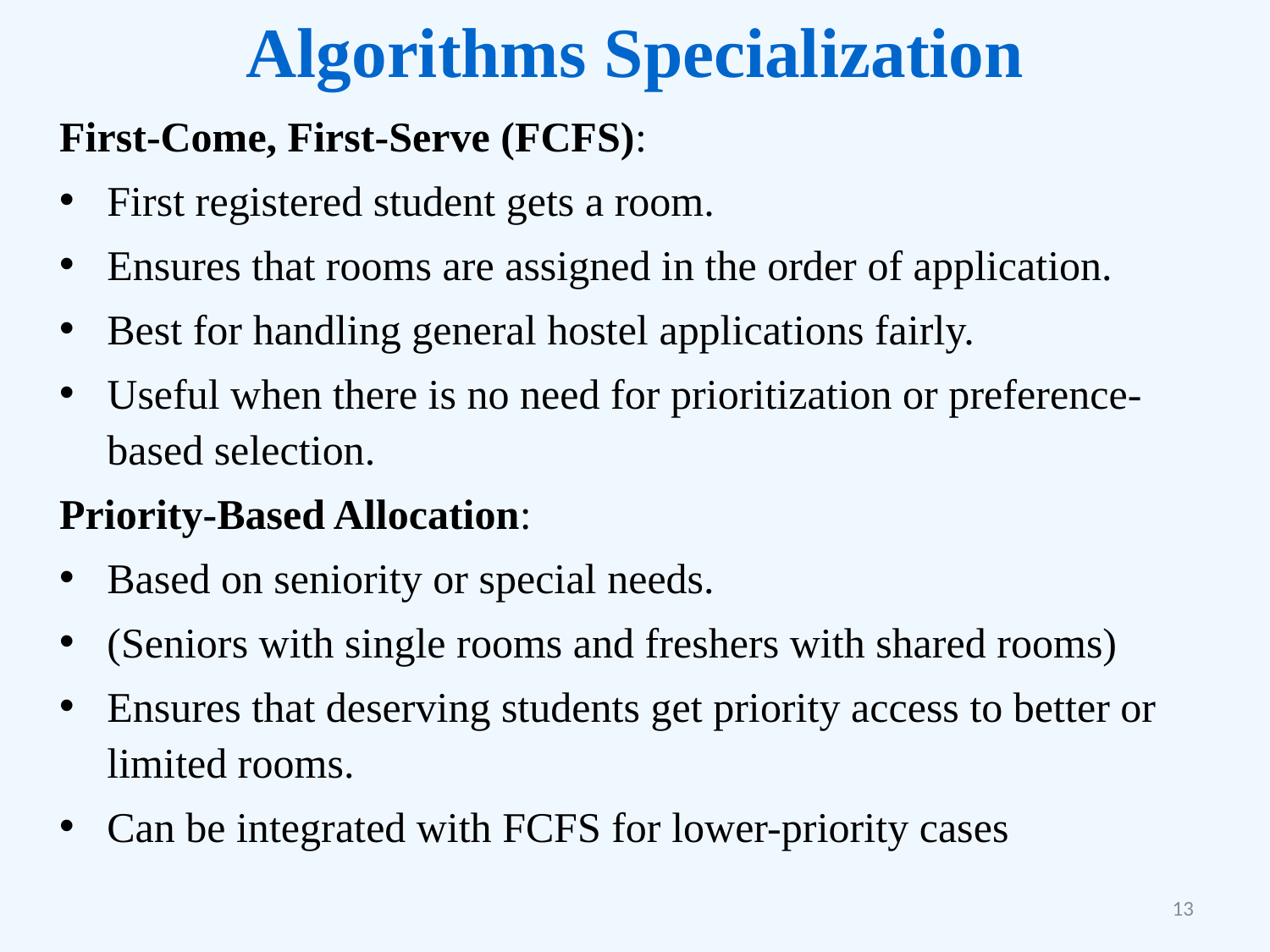

# Algorithms Specialization
First-Come, First-Serve (FCFS):
First registered student gets a room.
Ensures that rooms are assigned in the order of application.
Best for handling general hostel applications fairly.
Useful when there is no need for prioritization or preference-based selection.
Priority-Based Allocation:
Based on seniority or special needs.
(Seniors with single rooms and freshers with shared rooms)
Ensures that deserving students get priority access to better or limited rooms.
Can be integrated with FCFS for lower-priority cases

13